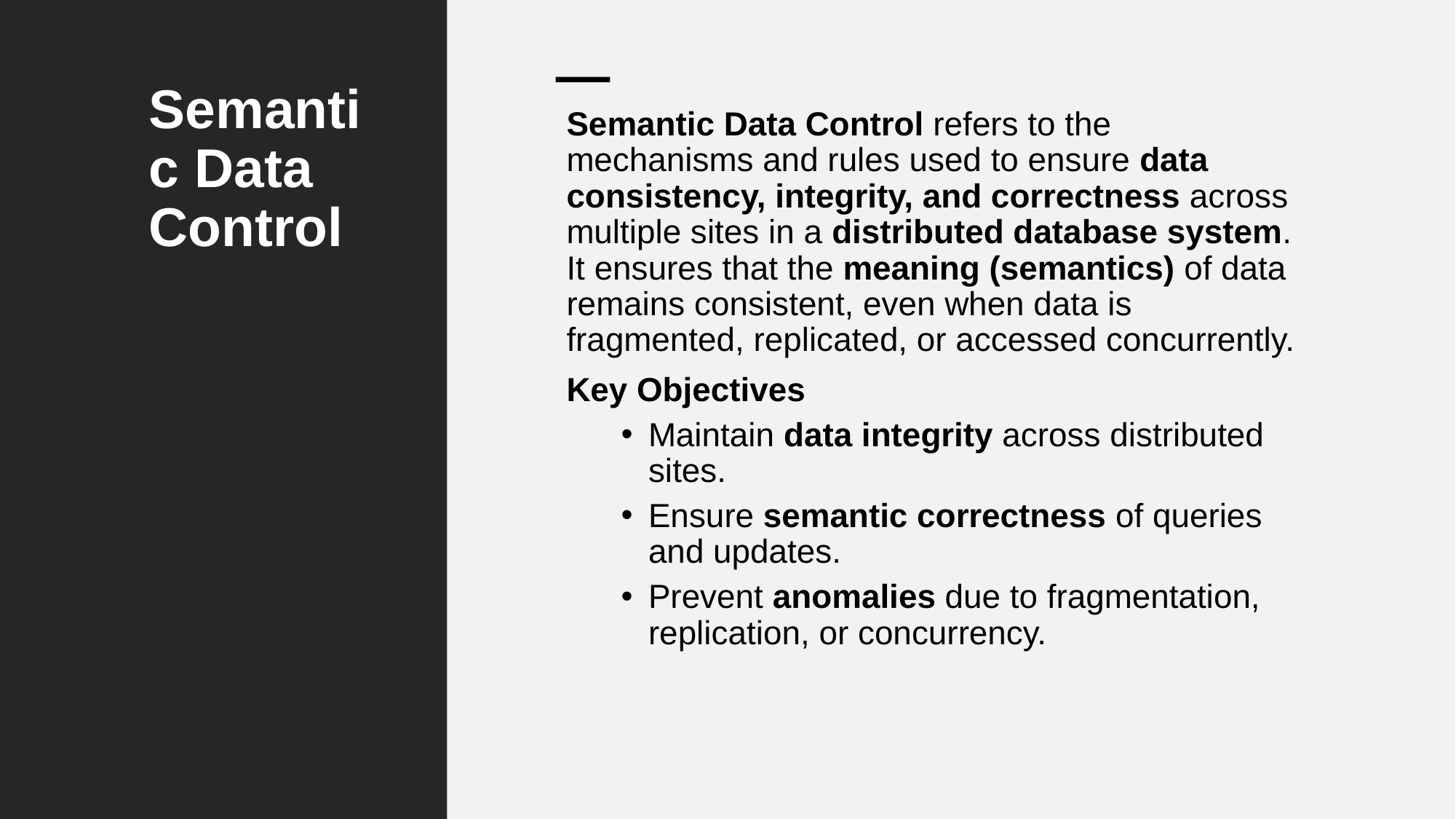

# Semantic Data Control

Semantic Data Control refers to the mechanisms and rules used to ensure data consistency, integrity, and correctness across multiple sites in a distributed database system. It ensures that the meaning (semantics) of data remains consistent, even when data is fragmented, replicated, or accessed concurrently.
Key Objectives
Maintain data integrity across distributed sites.
Ensure semantic correctness of queries and updates.
Prevent anomalies due to fragmentation, replication, or concurrency.